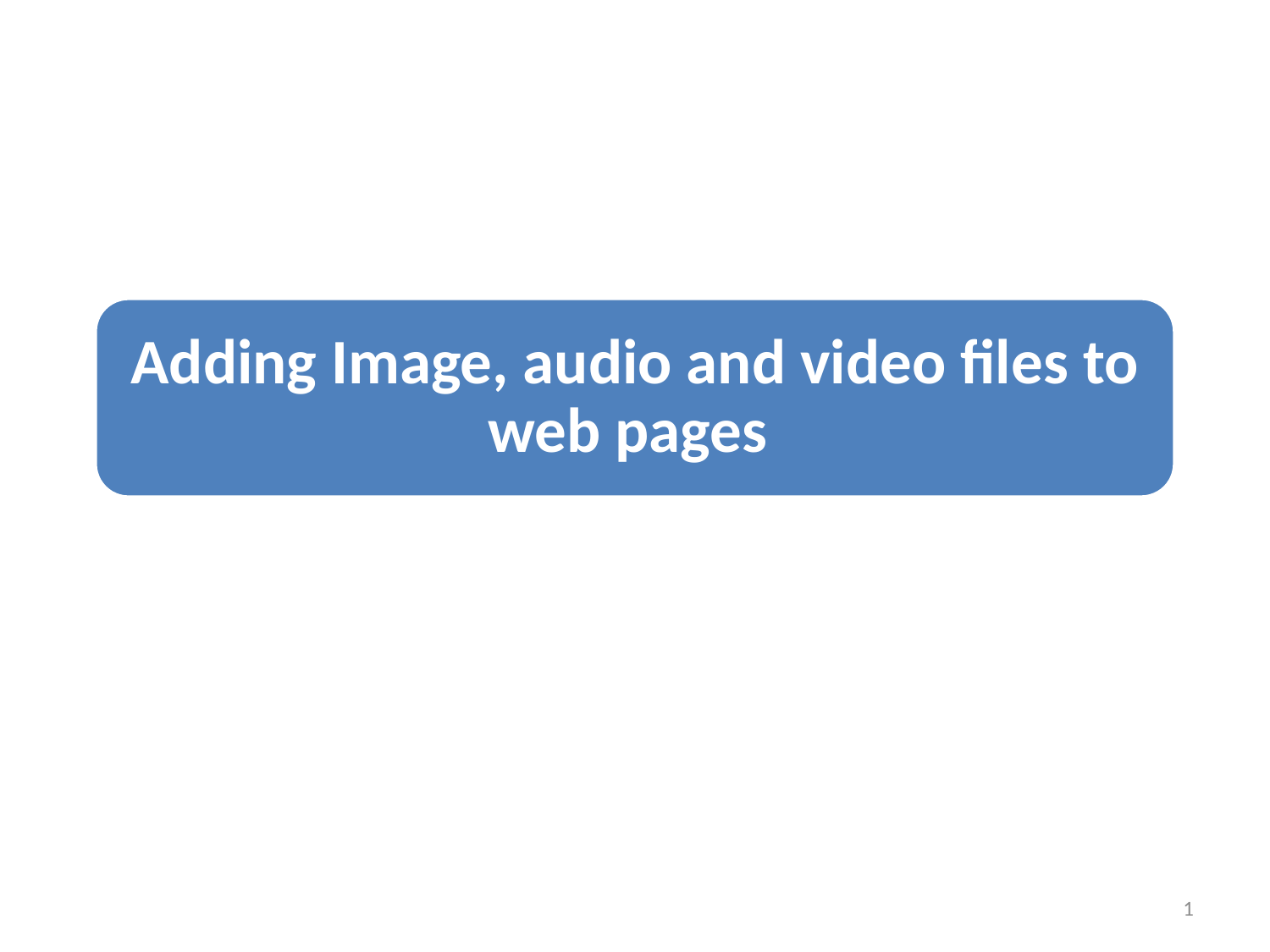

Adding Image, audio and video files to web pages

1